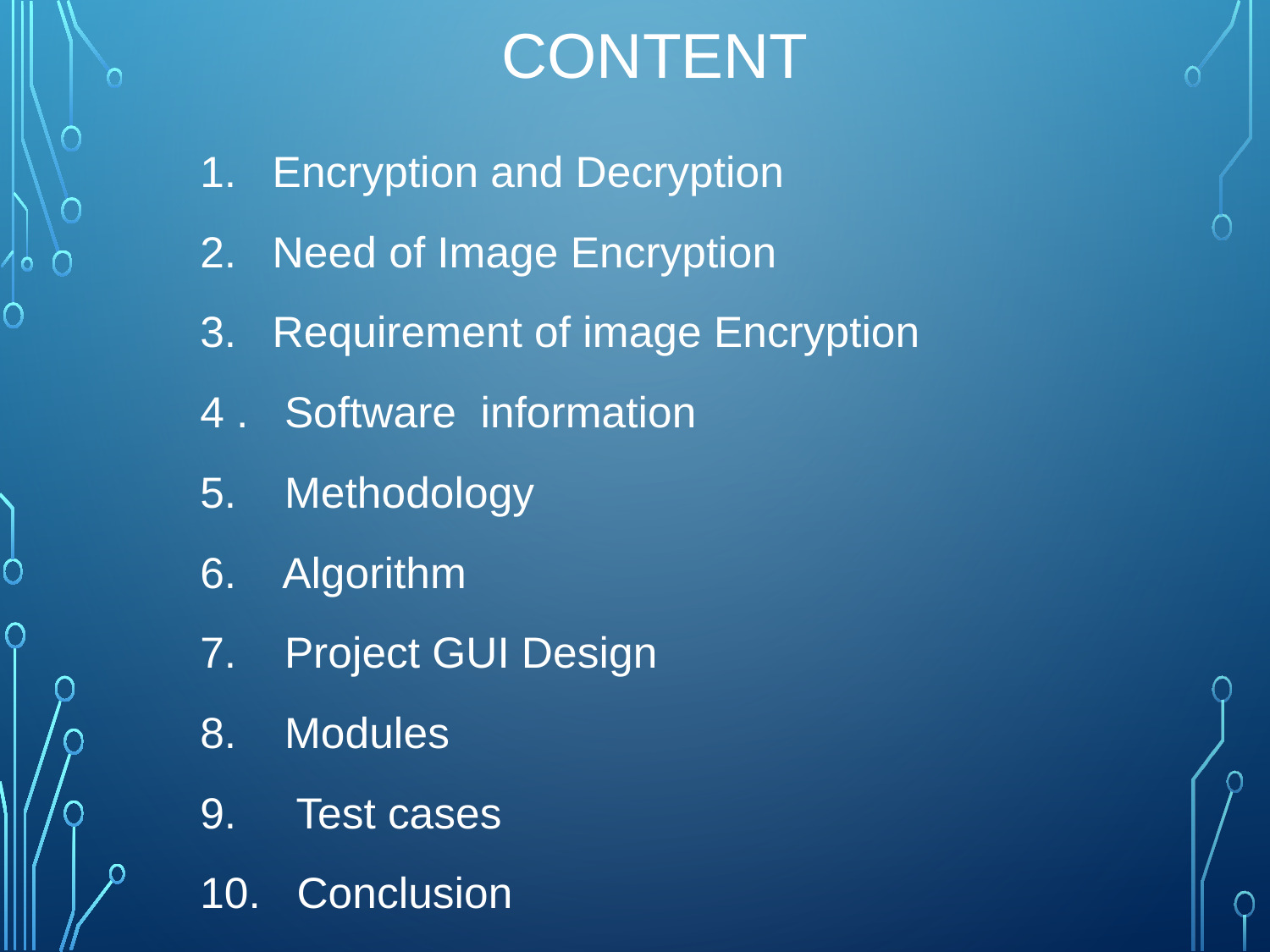

# Content
     1.   Encryption and Decryption
     2.   Need of Image Encryption
     3.   Requirement of image Encryption
     4 .   Software  information
     5.    Methodology
     6.    Algorithm
     7.    Project GUI Design
     8.    Modules
     9.     Test cases
     10.   Conclusion